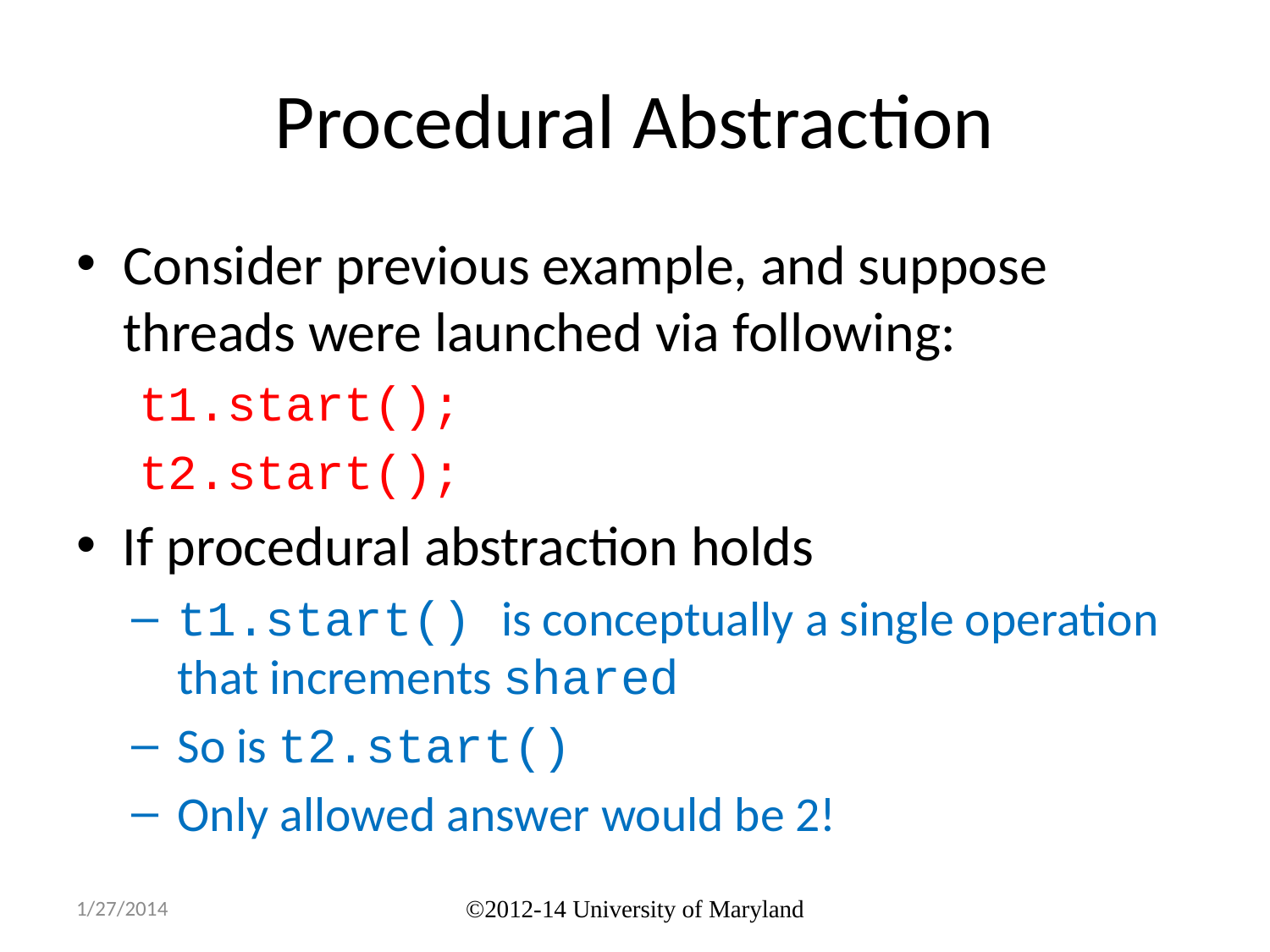

# Procedural Abstraction
Consider previous example, and suppose threads were launched via following:
t1.start();
t2.start();
If procedural abstraction holds
t1.start() is conceptually a single operation that increments shared
So is t2.start()
Only allowed answer would be 2!

1/27/2014
©2012-14 University of Maryland